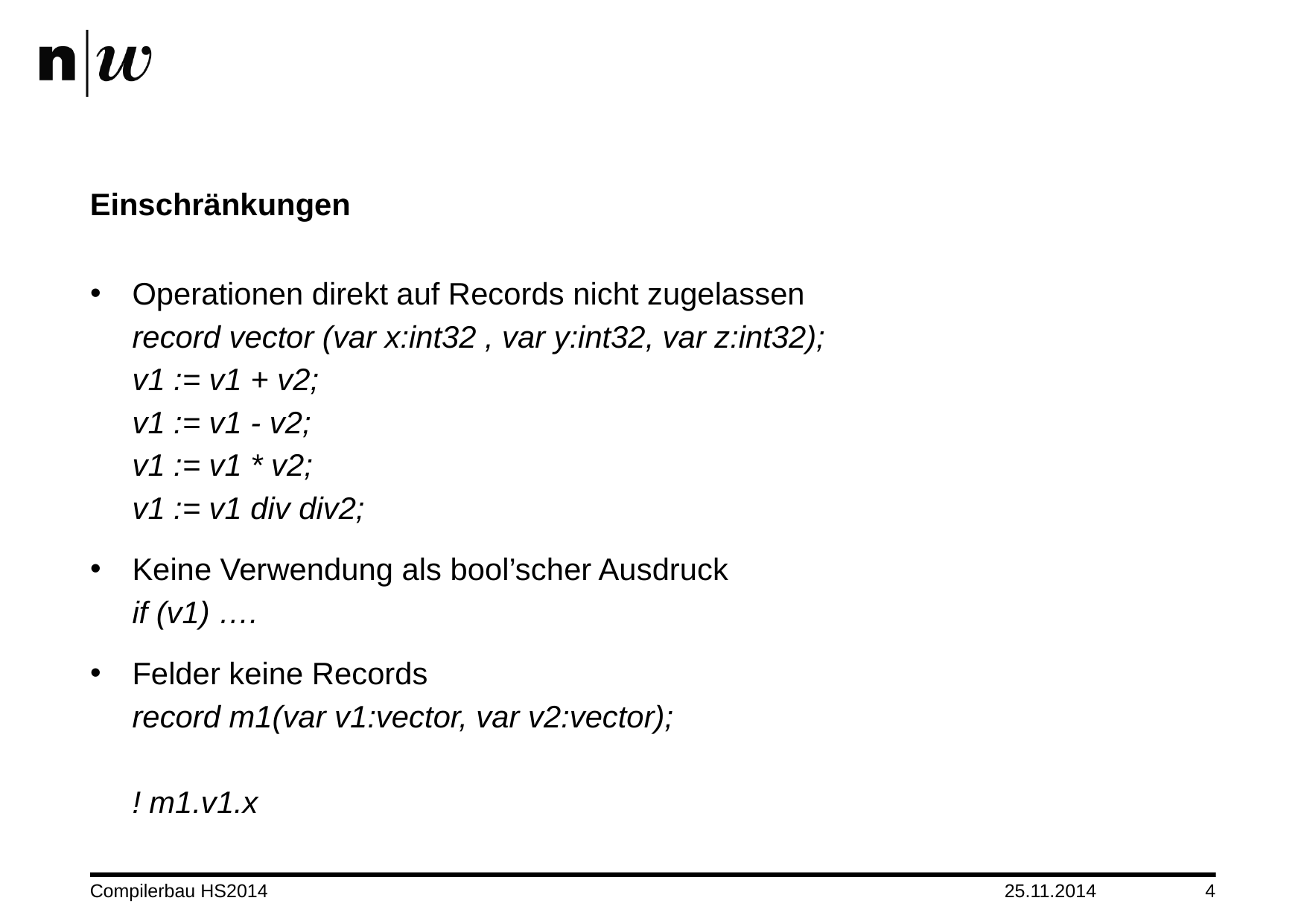

# Einschränkungen
Operationen direkt auf Records nicht zugelassen
record vector (var x:int32 , var y:int32, var z:int32);
v1 := v1 + v2;
v1 := v1 - v2;
v1 := v1 * v2;
v1 := v1 div div2;
Keine Verwendung als bool’scher Ausdruck
if (v1) ….
Felder keine Records
record m1(var v1:vector, var v2:vector);
! m1.v1.x
Compilerbau HS2014
25.11.2014
4